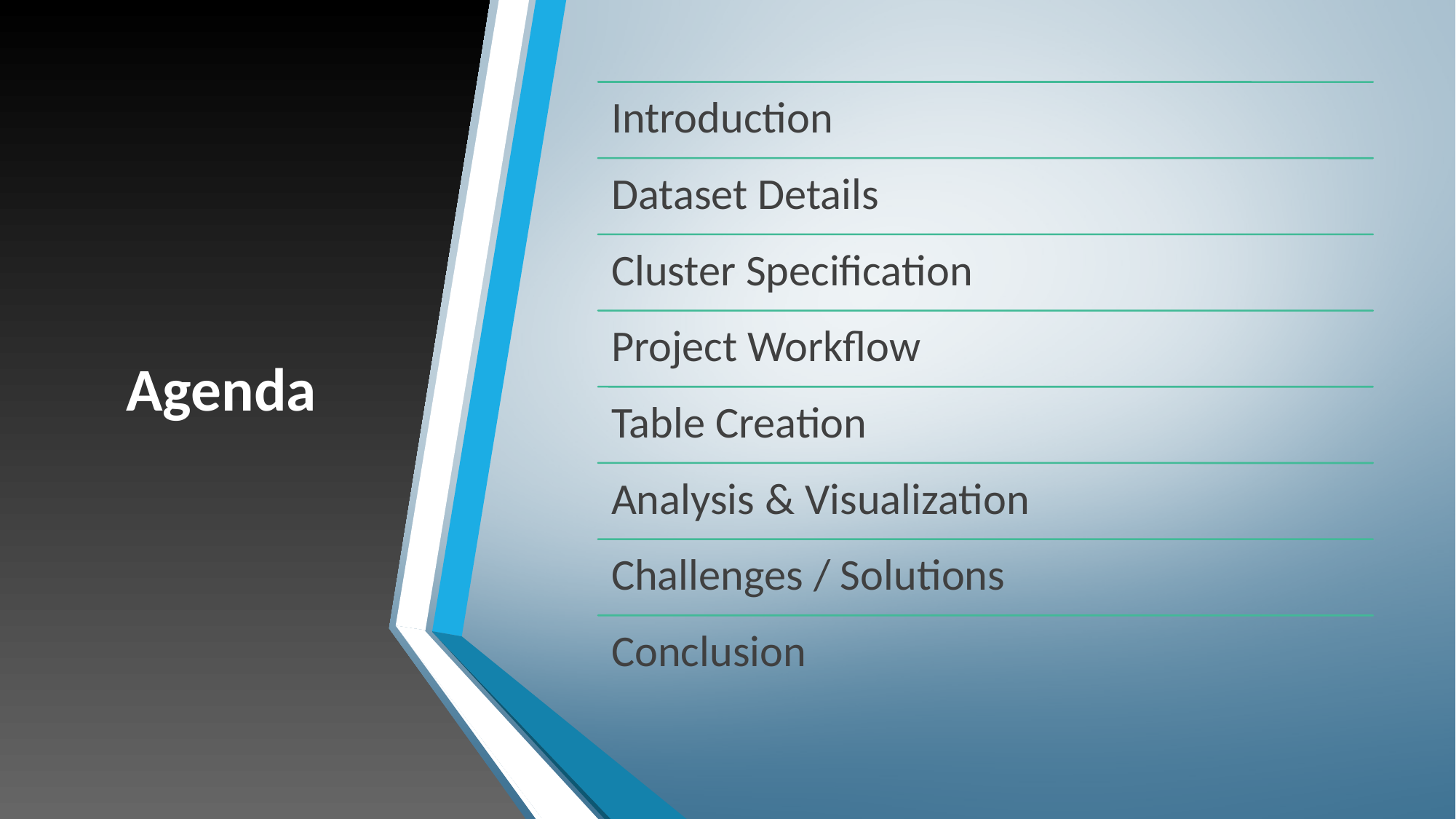

# Agenda
Introduction
Dataset Details
Cluster Specification
Project Workflow
Table Creation
Analysis & Visualization
Challenges / Solutions
Conclusion